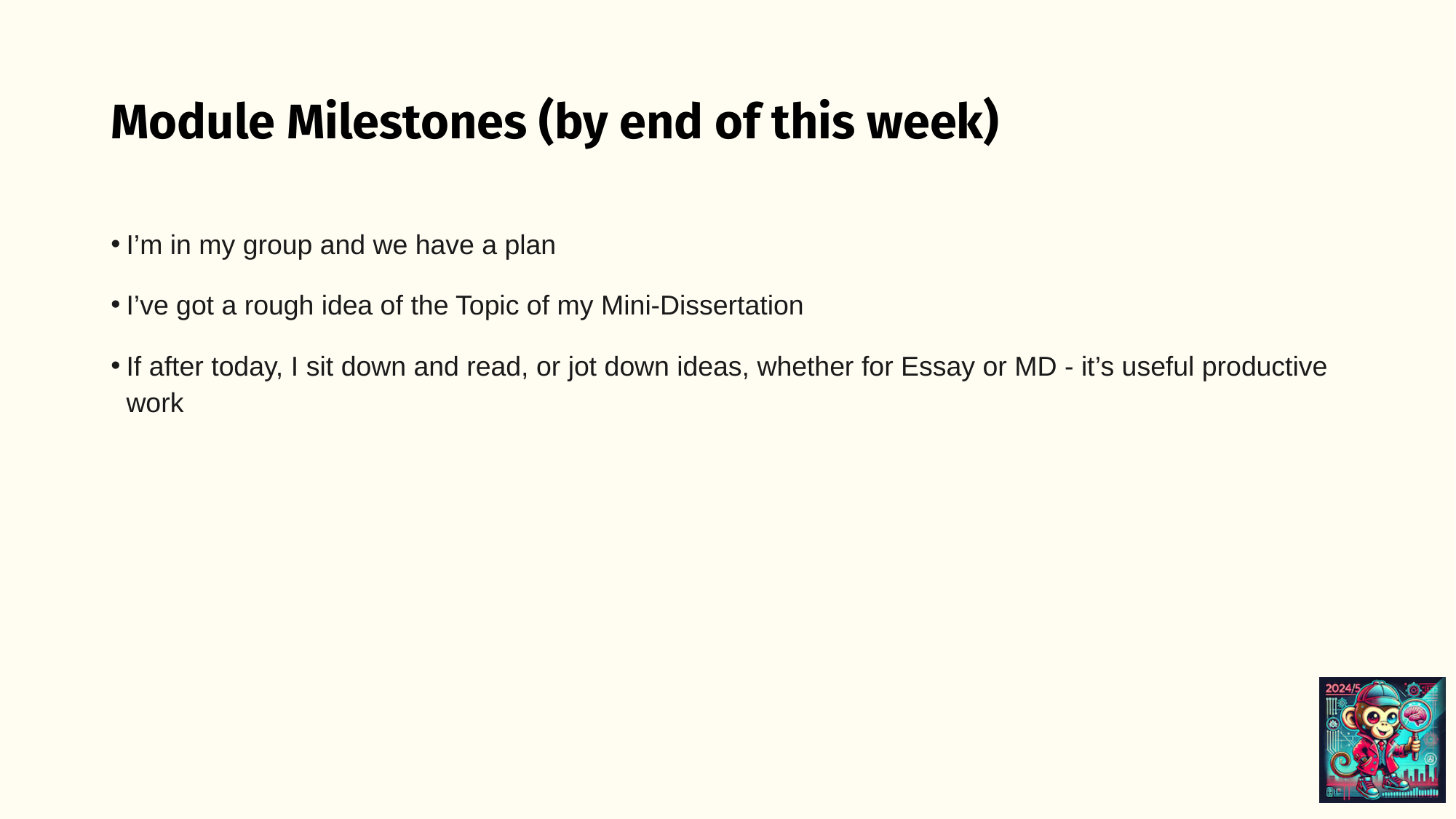

# Module Milestones (by end of this week)
I’m in my group and we have a plan
I’ve got a rough idea of the Topic of my Mini-Dissertation
If after today, I sit down and read, or jot down ideas, whether for Essay or MD - it’s useful productive work